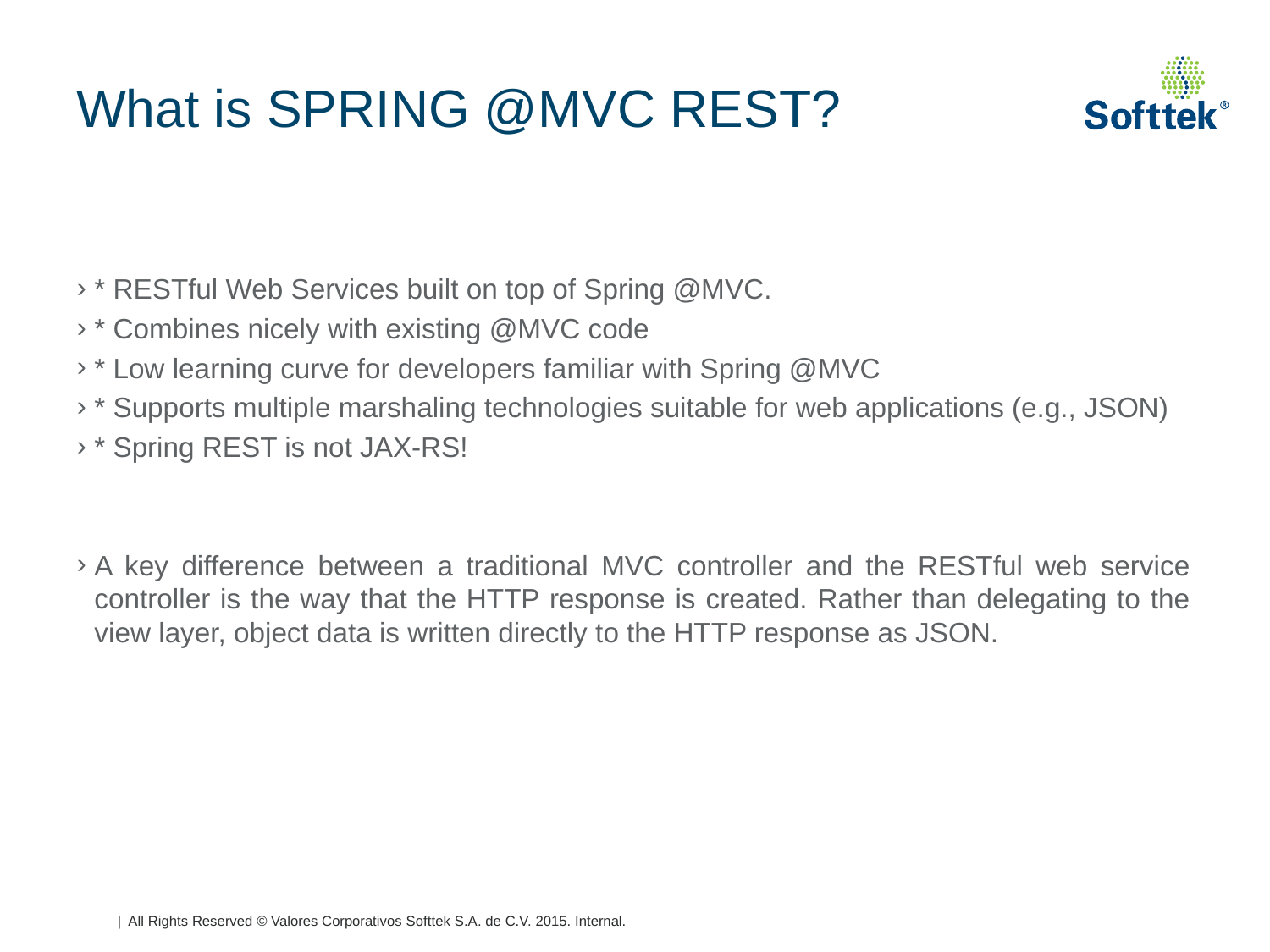

# What is SPRING @MVC REST?

* RESTful Web Services built on top of Spring @MVC.
* Combines nicely with existing @MVC code
* Low learning curve for developers familiar with Spring @MVC
* Supports multiple marshaling technologies suitable for web applications (e.g., JSON)
* Spring REST is not JAX-RS!

A key difference between a traditional MVC controller and the RESTful web service controller is the way that the HTTP response is created. Rather than delegating to the view layer, object data is written directly to the HTTP response as JSON.